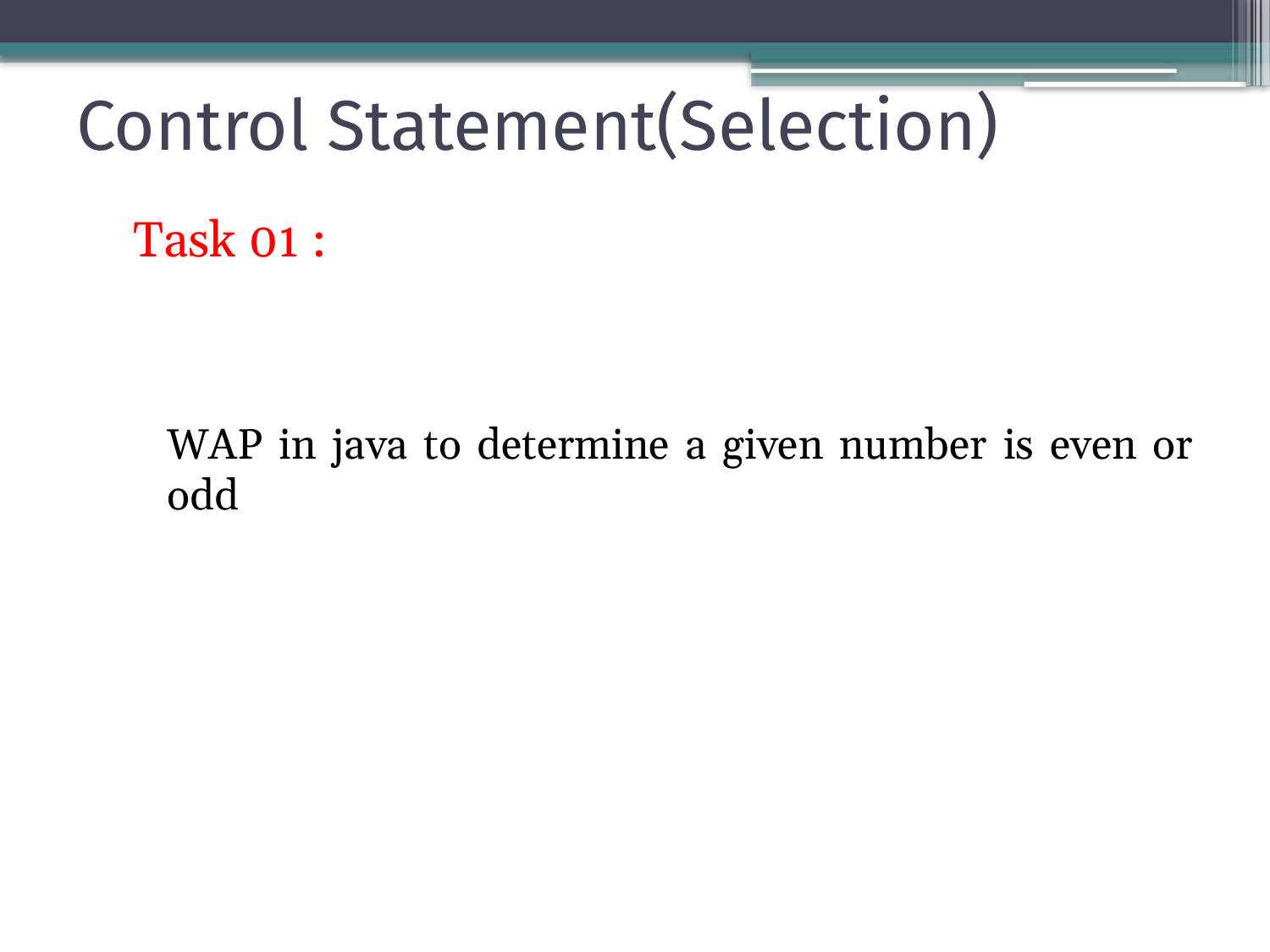

# Control Statement(Selection)
Task 01 :

WAP in java to determine a given number is even or odd